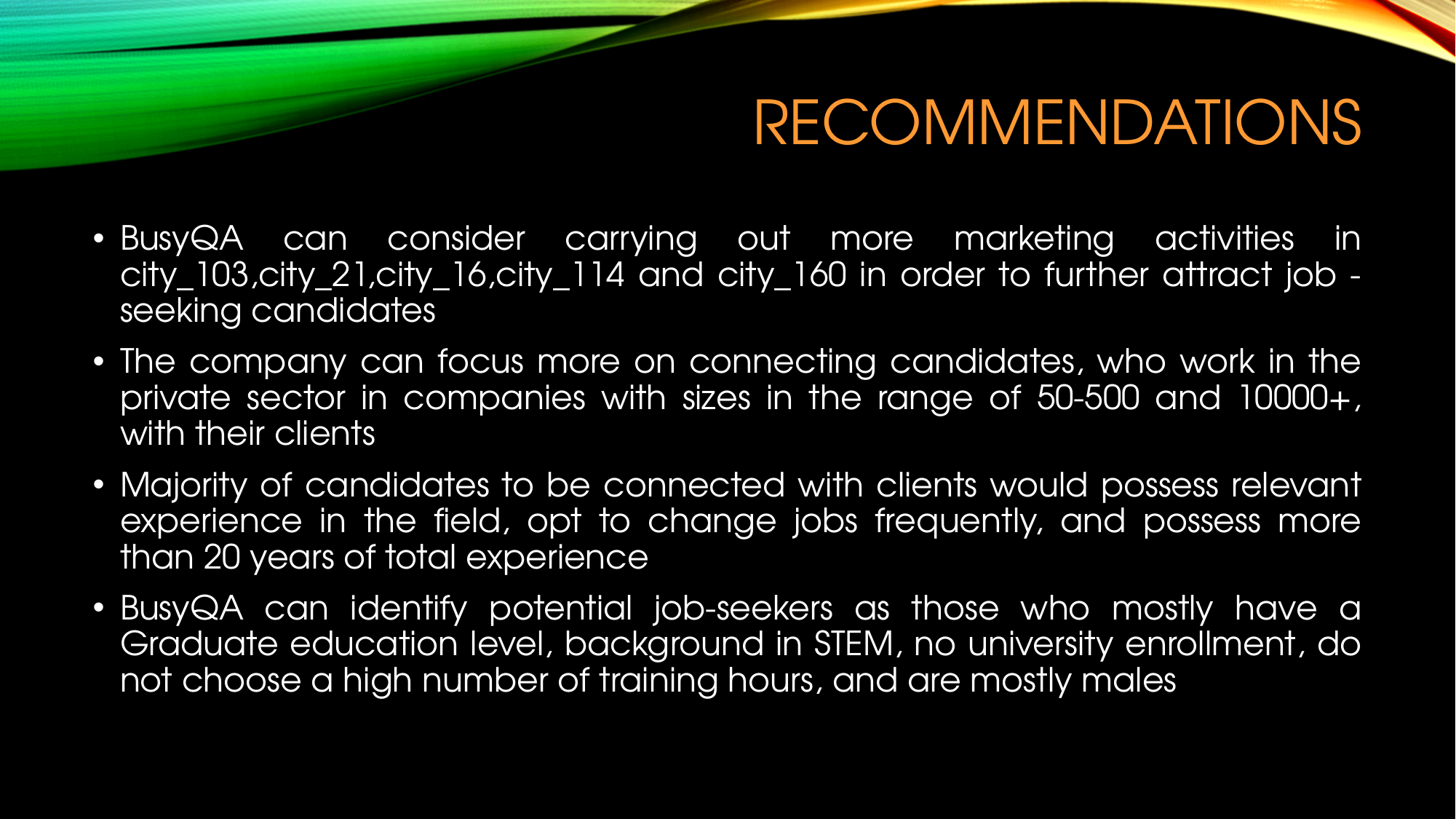

# RECOMMENDATIONS
BusyQA can consider carrying out more marketing activities in city_103,city_21,city_16,city_114 and city_160 in order to further attract job -seeking candidates
The company can focus more on connecting candidates, who work in the private sector in companies with sizes in the range of 50-500 and 10000+, with their clients
Majority of candidates to be connected with clients would possess relevant experience in the field, opt to change jobs frequently, and possess more than 20 years of total experience
BusyQA can identify potential job-seekers as those who mostly have a Graduate education level, background in STEM, no university enrollment, do not choose a high number of training hours, and are mostly males